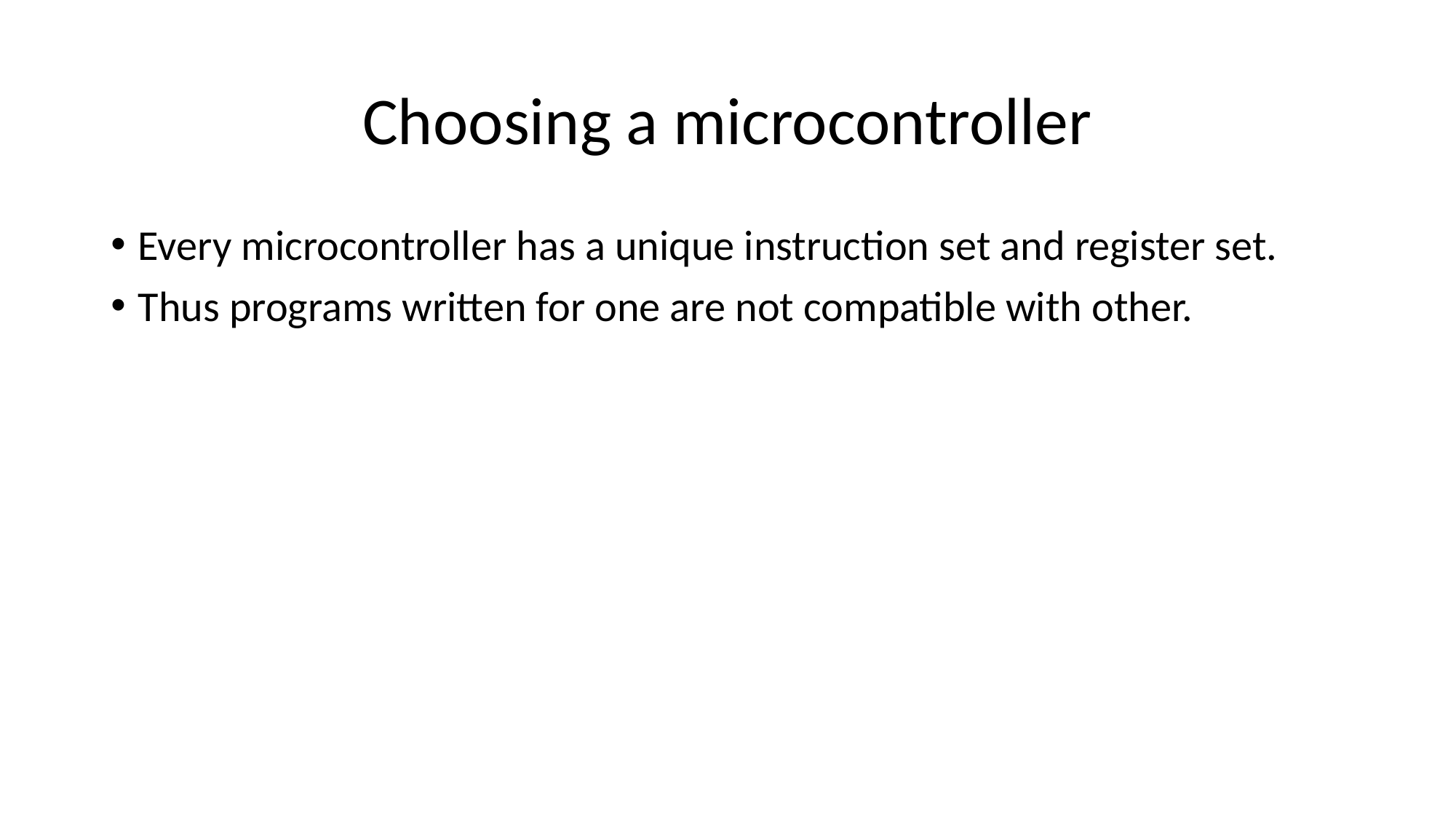

# Choosing a microcontroller
Every microcontroller has a unique instruction set and register set.
Thus programs written for one are not compatible with other.